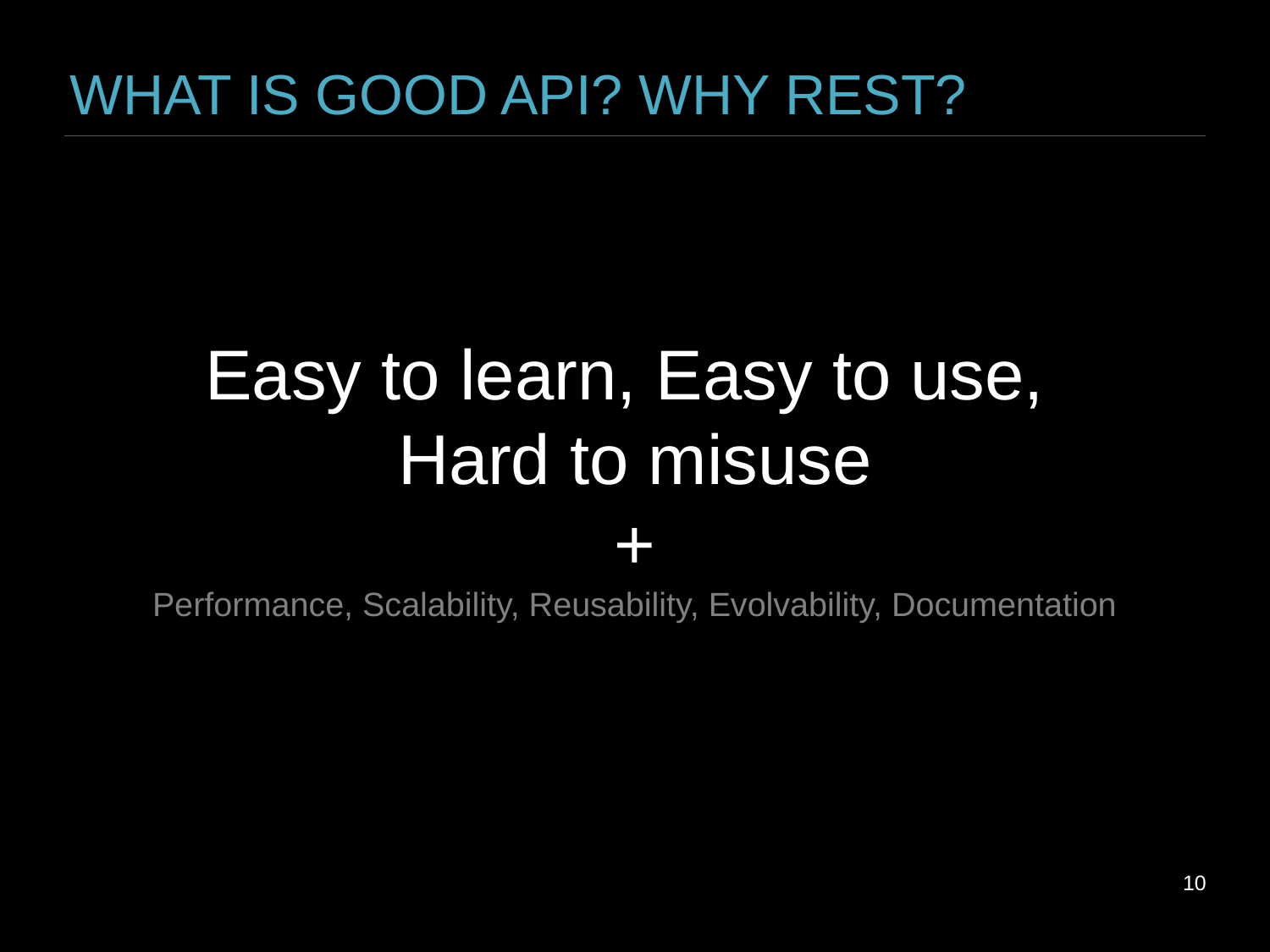

# WHAT IS GOOD API? WHY REST?
Easy to learn, Easy to use,
Hard to misuse
+
Performance, Scalability, Reusability, Evolvability, Documentation
10